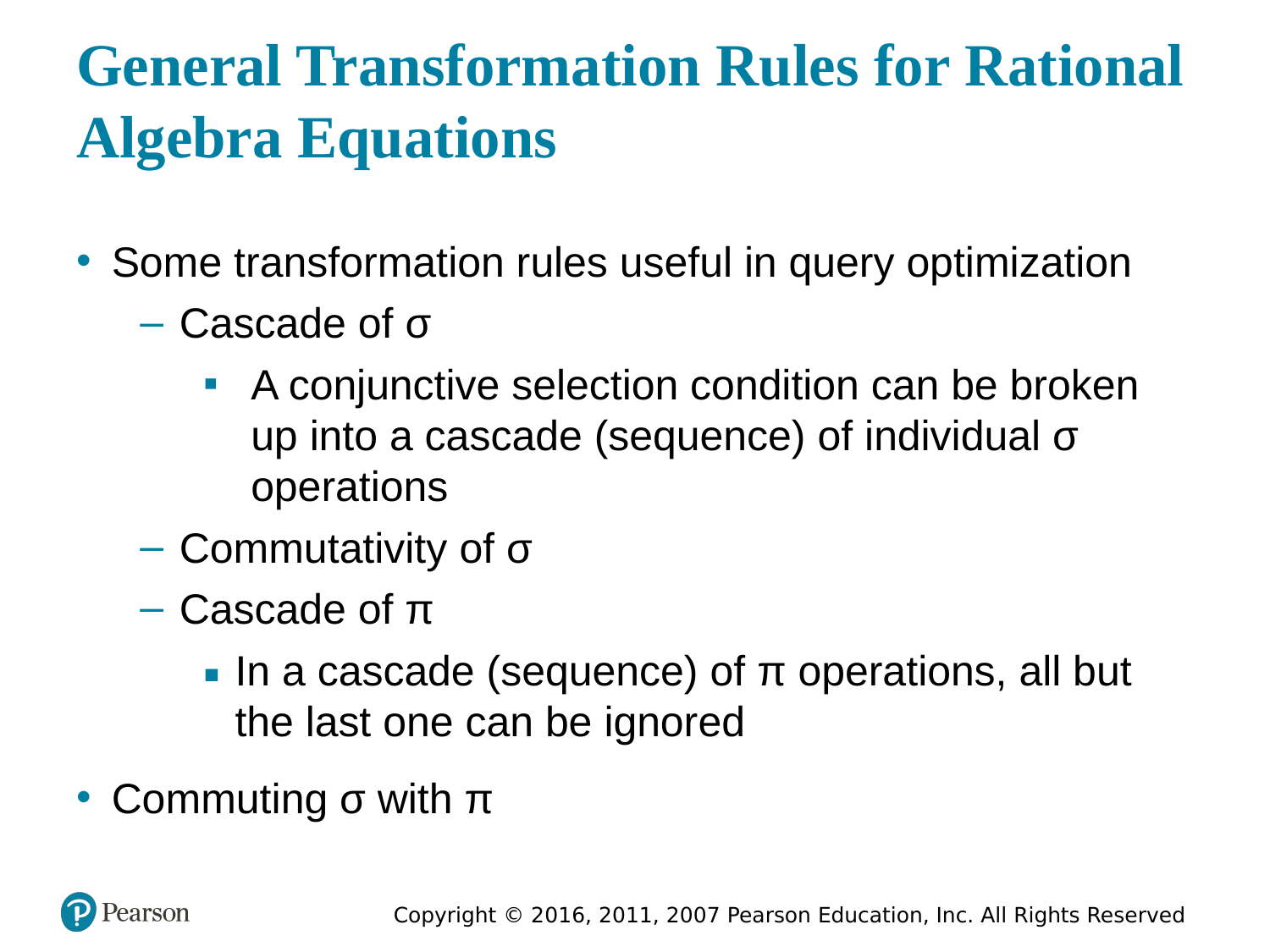

# General Transformation Rules for Rational Algebra Equations
Some transformation rules useful in query optimization
Cascade of σ
A conjunctive selection condition can be broken up into a cascade (sequence) of individual σ operations
Commutativity of σ
Cascade of π
In a cascade (sequence) of π operations, all but the last one can be ignored
Commuting σ with π